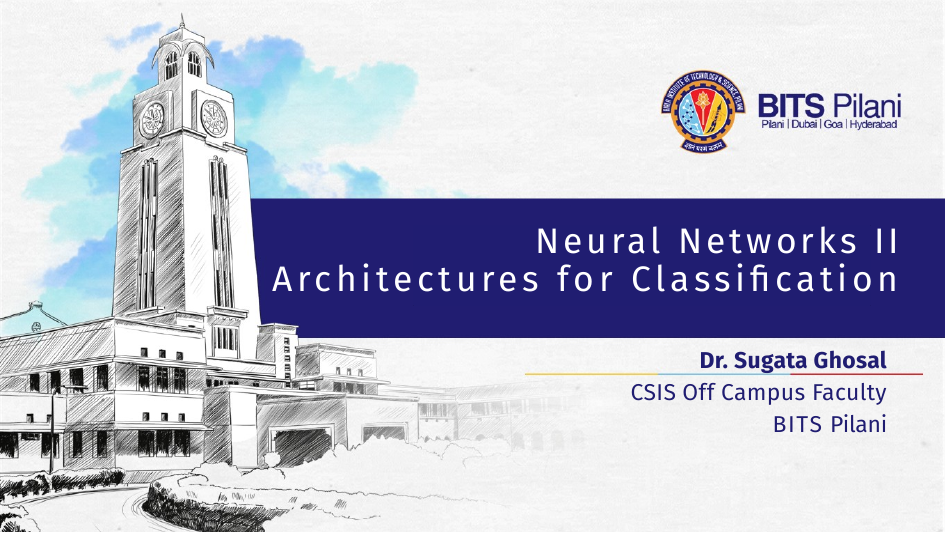

Neural Networks II

Architectures for Classification
Dr. Sugata Ghosal
CSIS Off Campus Faculty
BITS Pilani